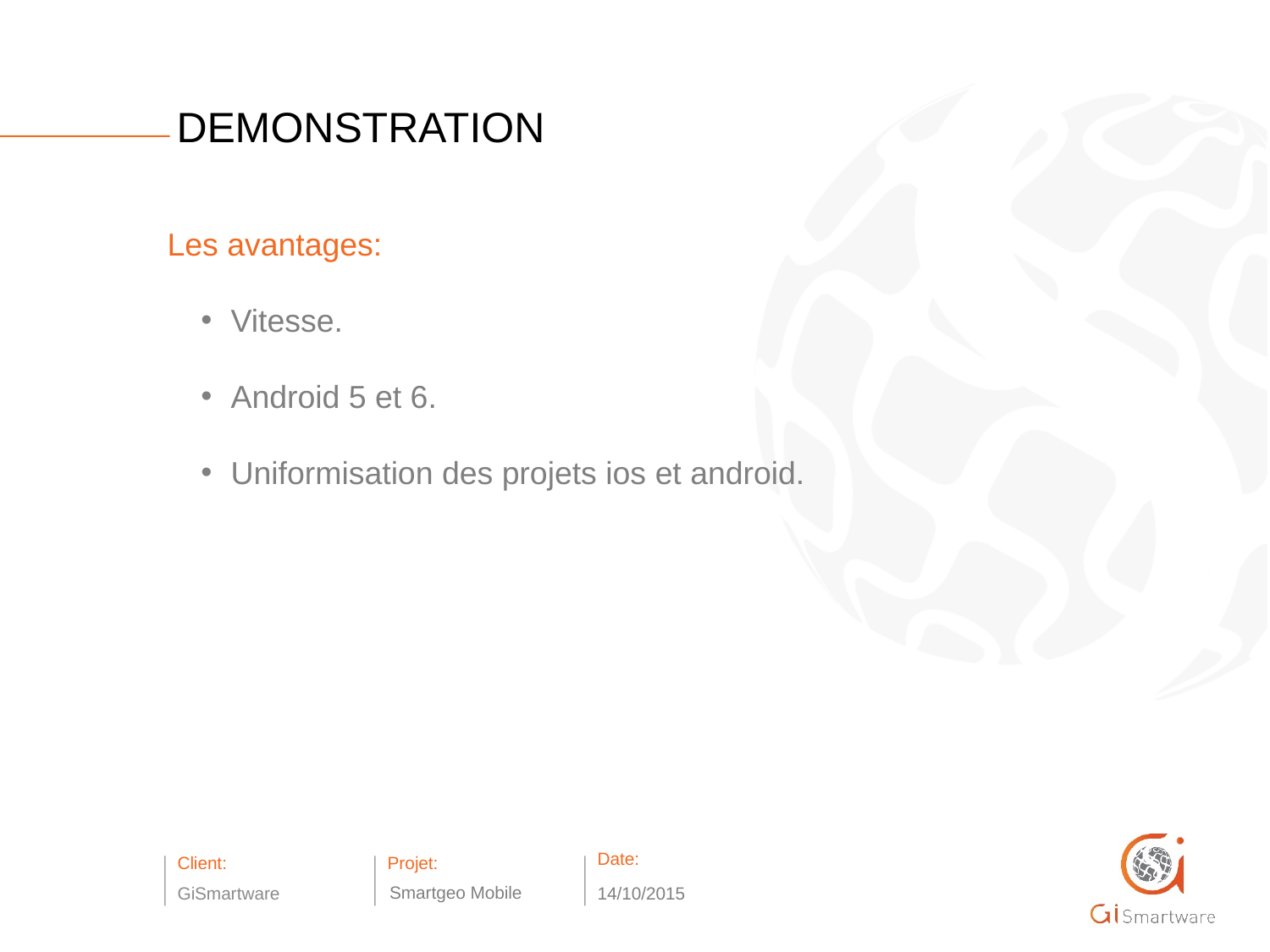

DEMONSTRATION

Les avantages:

Vitesse.

Android 5 et 6.

Uniformisation des projets ios et android.
Smartgeo Mobile

14/10/2015